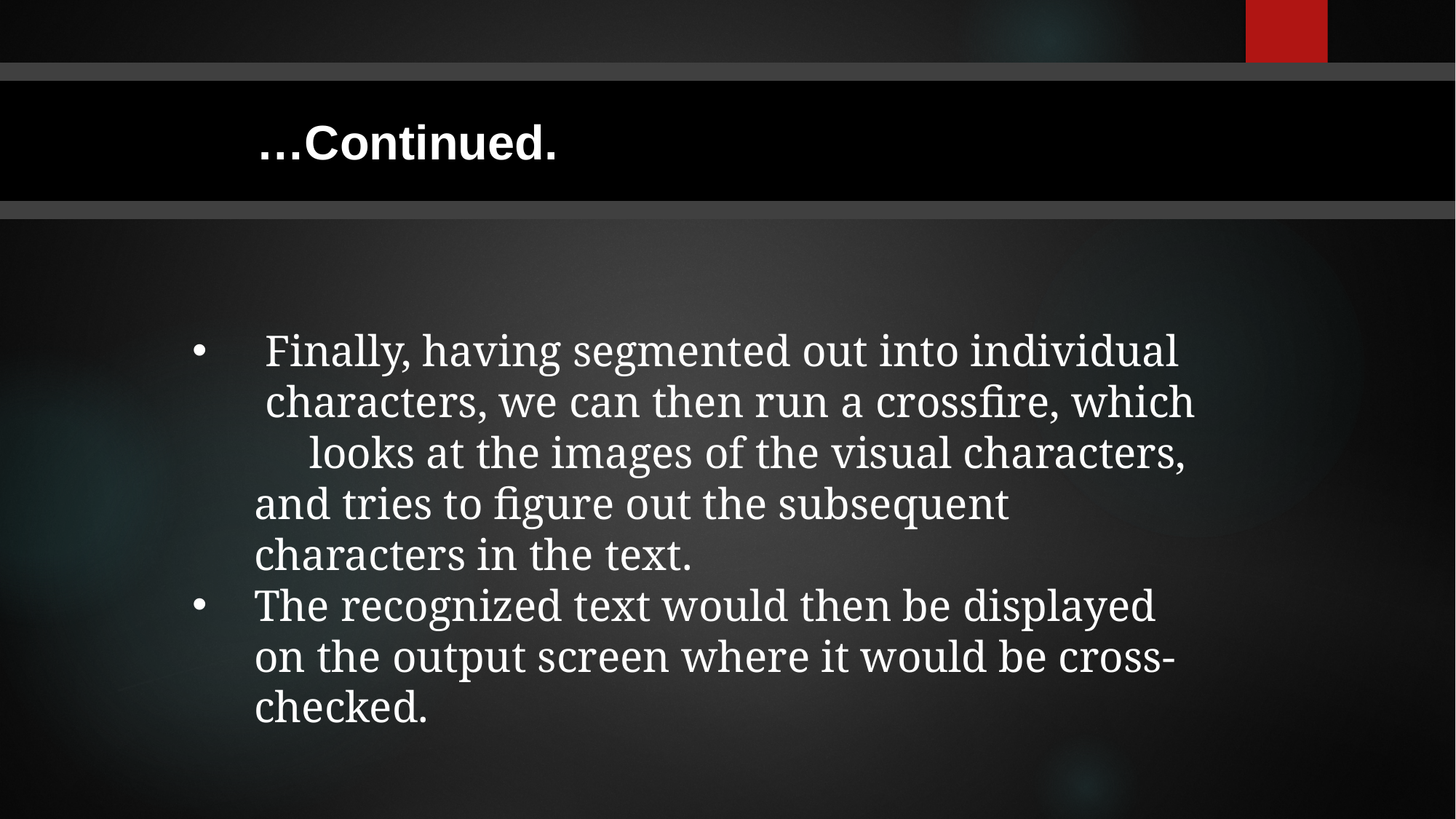

…Continued.
 Finally, having segmented out into individual   characters, we can then run a crossfire, which      looks at the images of the visual characters, and tries to figure out the subsequent characters in the text.
The recognized text would then be displayed on the output screen where it would be cross-checked.